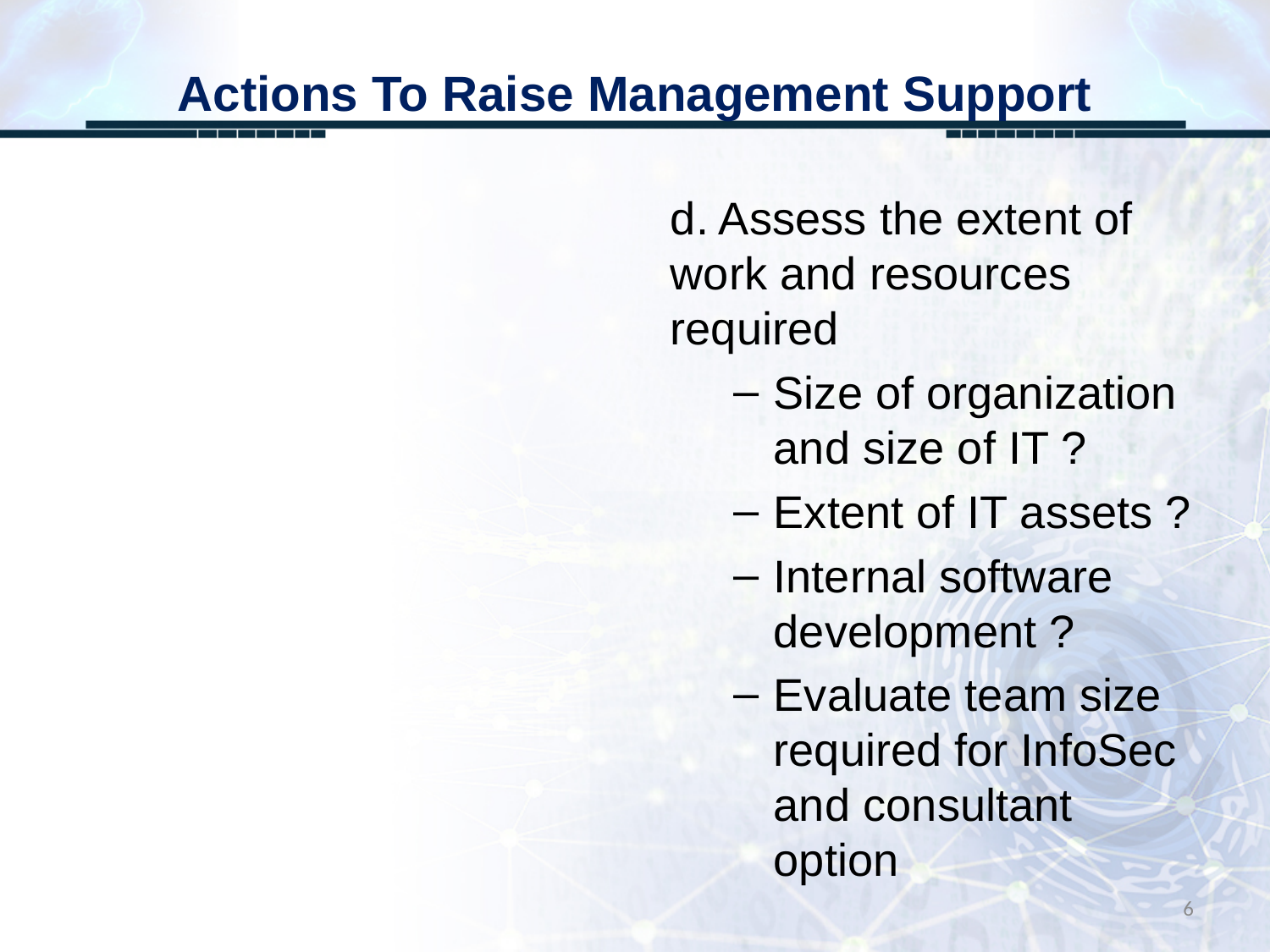

# Actions To Raise Management Support
d. Assess the extent of work and resources required
Size of organization and size of IT ?
Extent of IT assets ?
Internal software development ?
Evaluate team size required for InfoSec and consultant option
6